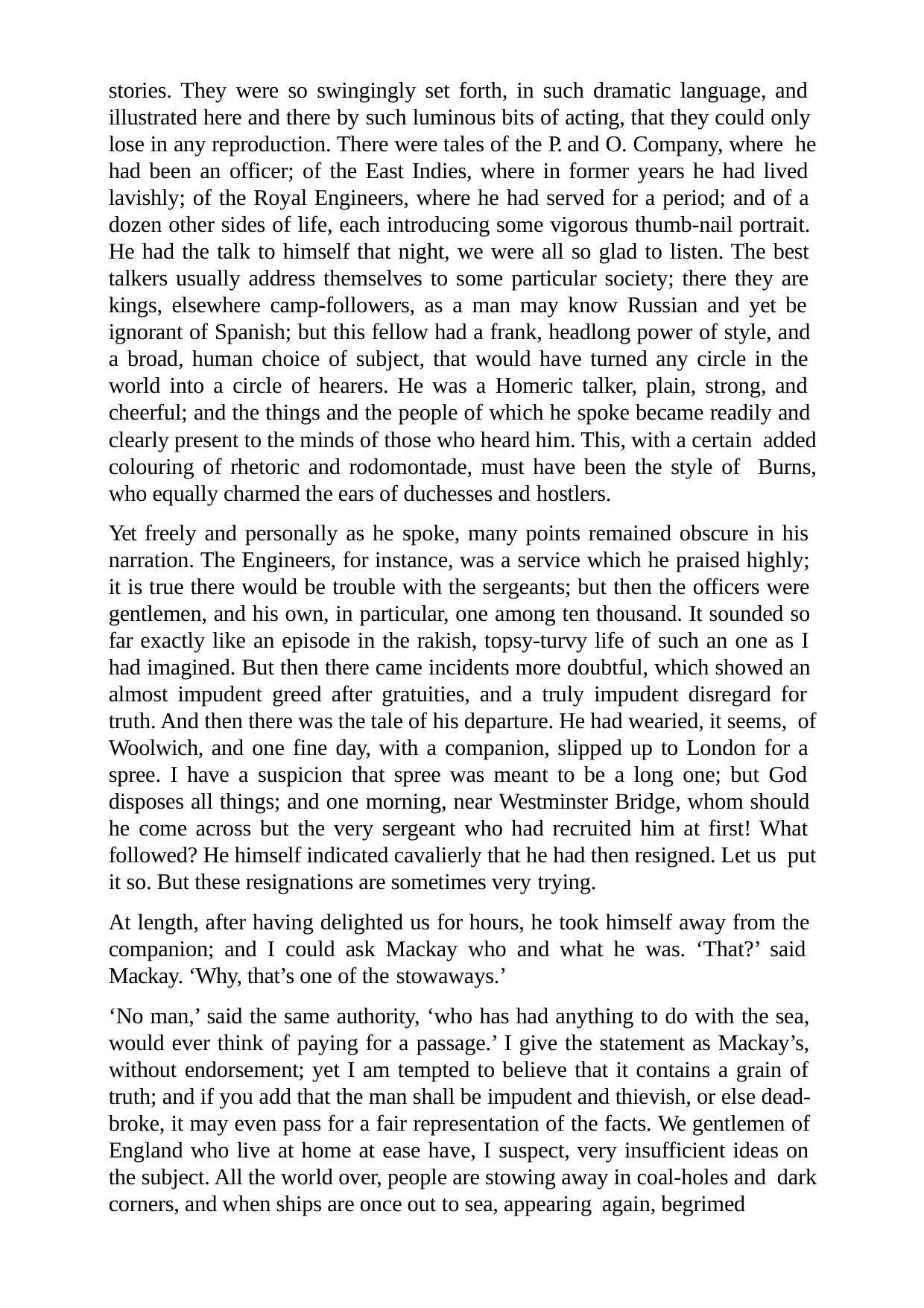

stories. They were so swingingly set forth, in such dramatic language, and  illustrated here and there by such luminous bits of acting, that they could only  lose in any reproduction. There were tales of the P. and O. Company, where  he had been an officer; of the East Indies, where in former years he had lived  lavishly; of the Royal Engineers, where he had served for a period; and of a  dozen other sides of life, each introducing some vigorous thumb-nail portrait.  He had the talk to himself that night, we were all so glad to listen. The best  talkers usually address themselves to some particular society; there they are  kings, elsewhere camp-followers, as a man may know Russian and yet be  ignorant of Spanish; but this fellow had a frank, headlong power of style, and  a broad, human choice of subject, that would have turned any circle in the  world into a circle of hearers. He was a Homeric talker, plain, strong, and  cheerful; and the things and the people of which he spoke became readily and  clearly present to the minds of those who heard him. This, with a certain  added colouring of rhetoric and rodomontade, must have been the style of  Burns, who equally charmed the ears of duchesses and hostlers.
Yet freely and personally as he spoke, many points remained obscure in his  narration. The Engineers, for instance, was a service which he praised highly;  it is true there would be trouble with the sergeants; but then the officers were  gentlemen, and his own, in particular, one among ten thousand. It sounded so  far exactly like an episode in the rakish, topsy-turvy life of such an one as I  had imagined. But then there came incidents more doubtful, which showed an  almost impudent greed after gratuities, and a truly impudent disregard for  truth. And then there was the tale of his departure. He had wearied, it seems,  of Woolwich, and one fine day, with a companion, slipped up to London for a  spree. I have a suspicion that spree was meant to be a long one; but God  disposes all things; and one morning, near Westminster Bridge, whom should  he come across but the very sergeant who had recruited him at first! What  followed? He himself indicated cavalierly that he had then resigned. Let us  put it so. But these resignations are sometimes very trying.
At length, after having delighted us for hours, he took himself away from the  companion; and I could ask Mackay who and what he was. ‘That?’ said  Mackay. ‘Why, that’s one of the stowaways.’
‘No man,’ said the same authority, ‘who has had anything to do with the sea,  would ever think of paying for a passage.’ I give the statement as Mackay’s,  without endorsement; yet I am tempted to believe that it contains a grain of  truth; and if you add that the man shall be impudent and thievish, or else dead-  broke, it may even pass for a fair representation of the facts. We gentlemen of  England who live at home at ease have, I suspect, very insufficient ideas on  the subject. All the world over, people are stowing away in coal-holes and  dark corners, and when ships are once out to sea, appearing again, begrimed